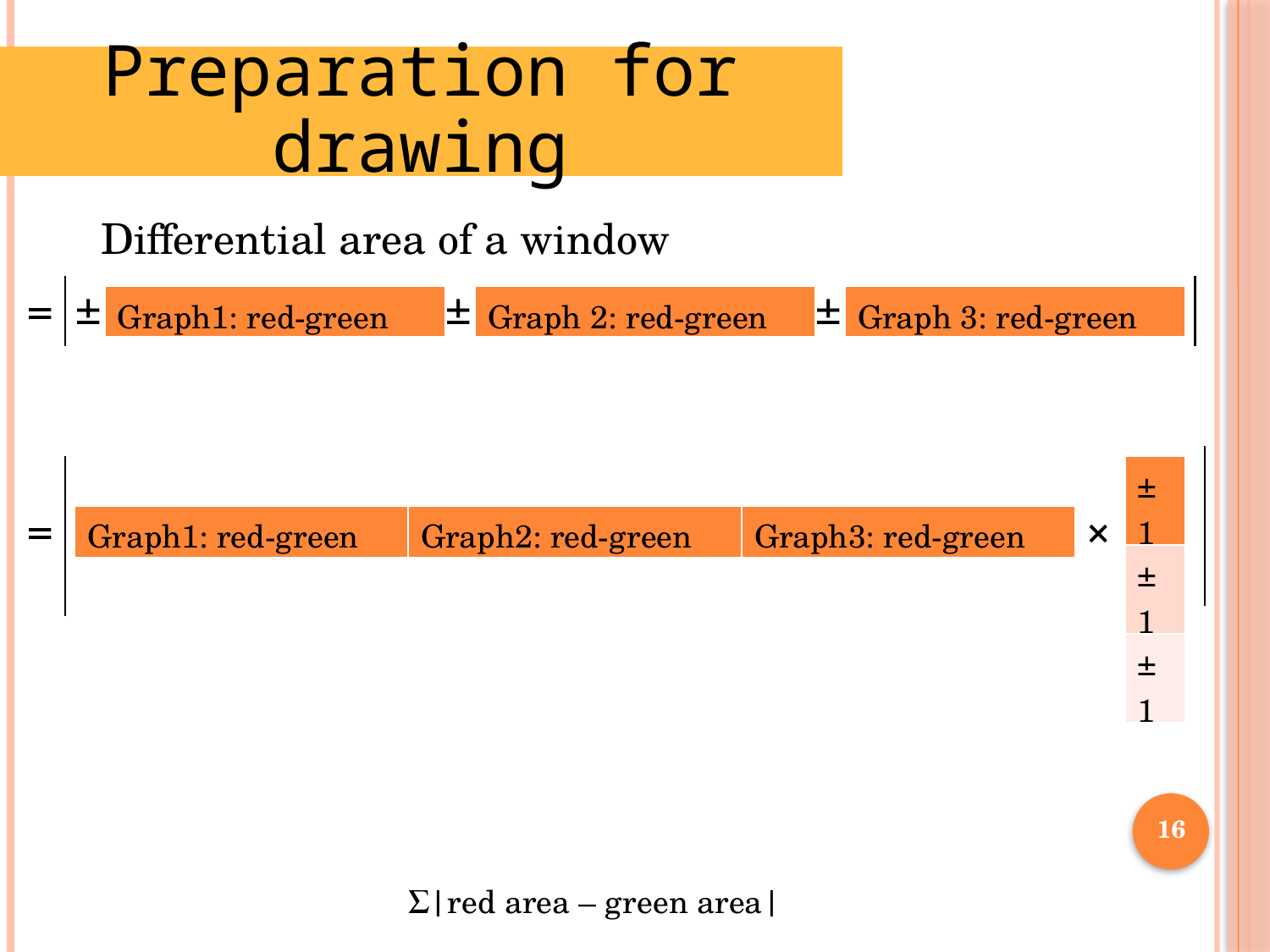

#

Preparation for drawing
Differential area of a window
=
±
±
±
| Graph1: red-green |
| --- |
| Graph 2: red-green |
| --- |
| Graph 3: red-green |
| --- |
| ±1 |
| --- |
| ±1 |
| ±1 |
=
×
| Graph1: red-green | Graph2: red-green | Graph3: red-green |
| --- | --- | --- |
16
Σ|red area – green area|